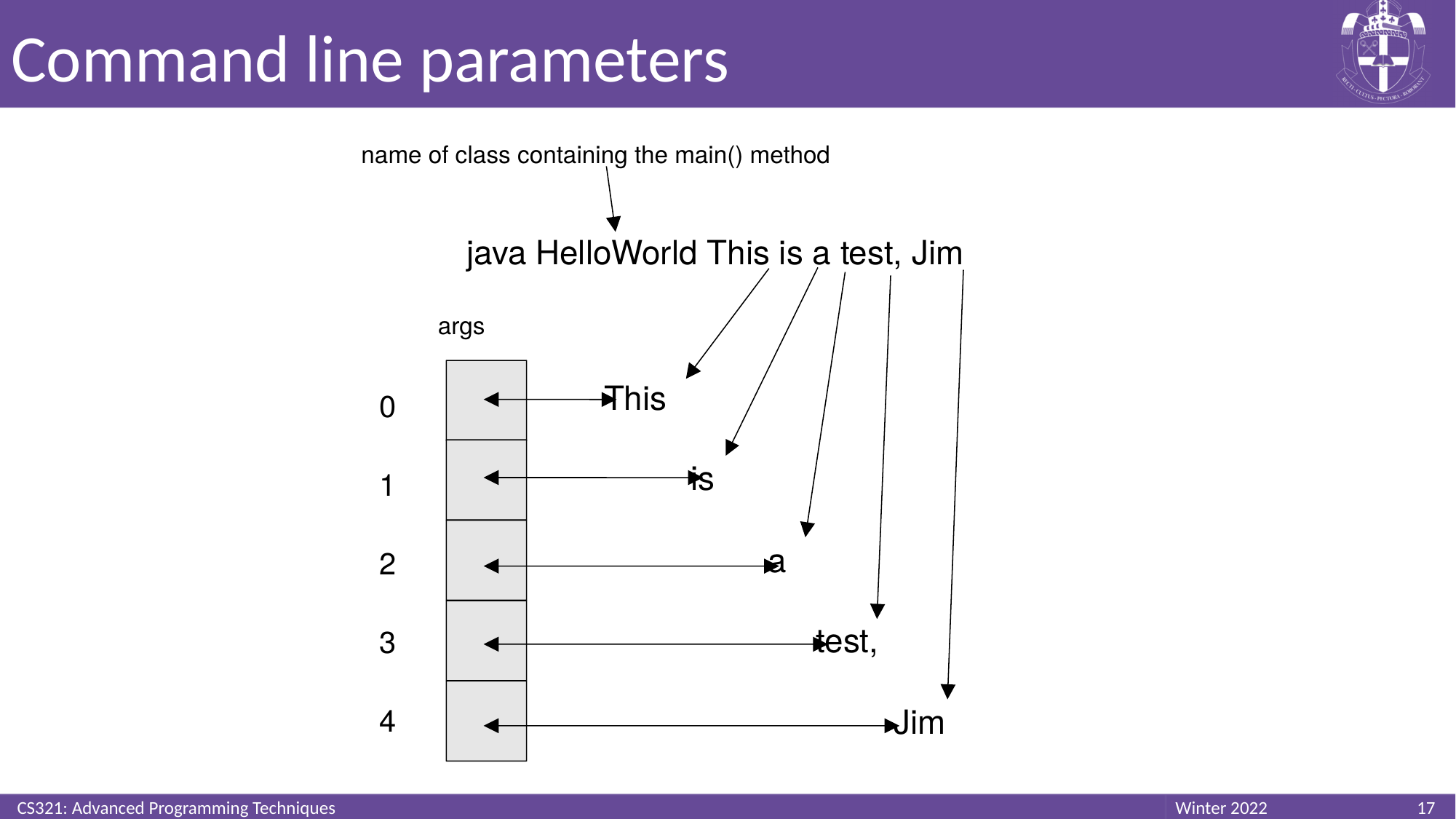

# Command line parameters

name of class containing the main() method

java HelloWorld This is a test, Jim

args

This
0

is
1

a
2

test,
3

Jim
4

CS321: Advanced Programming Techniques
17
Winter 2022